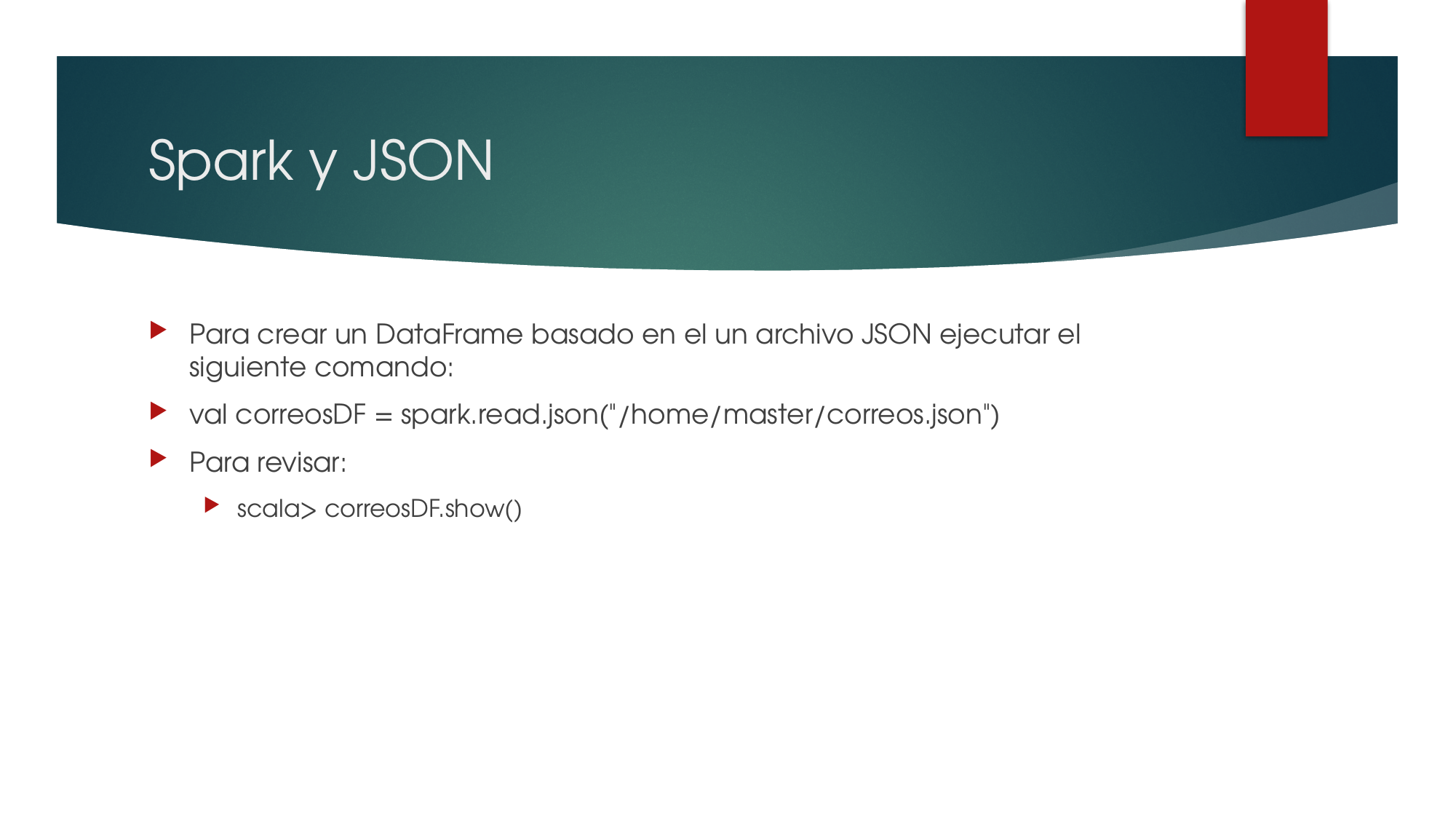

# Spark y JSON
Para crear un DataFrame basado en el un archivo JSON ejecutar el siguiente comando:
val correosDF = spark.read.json("/home/master/correos.json")
Para revisar:
scala> correosDF.show()